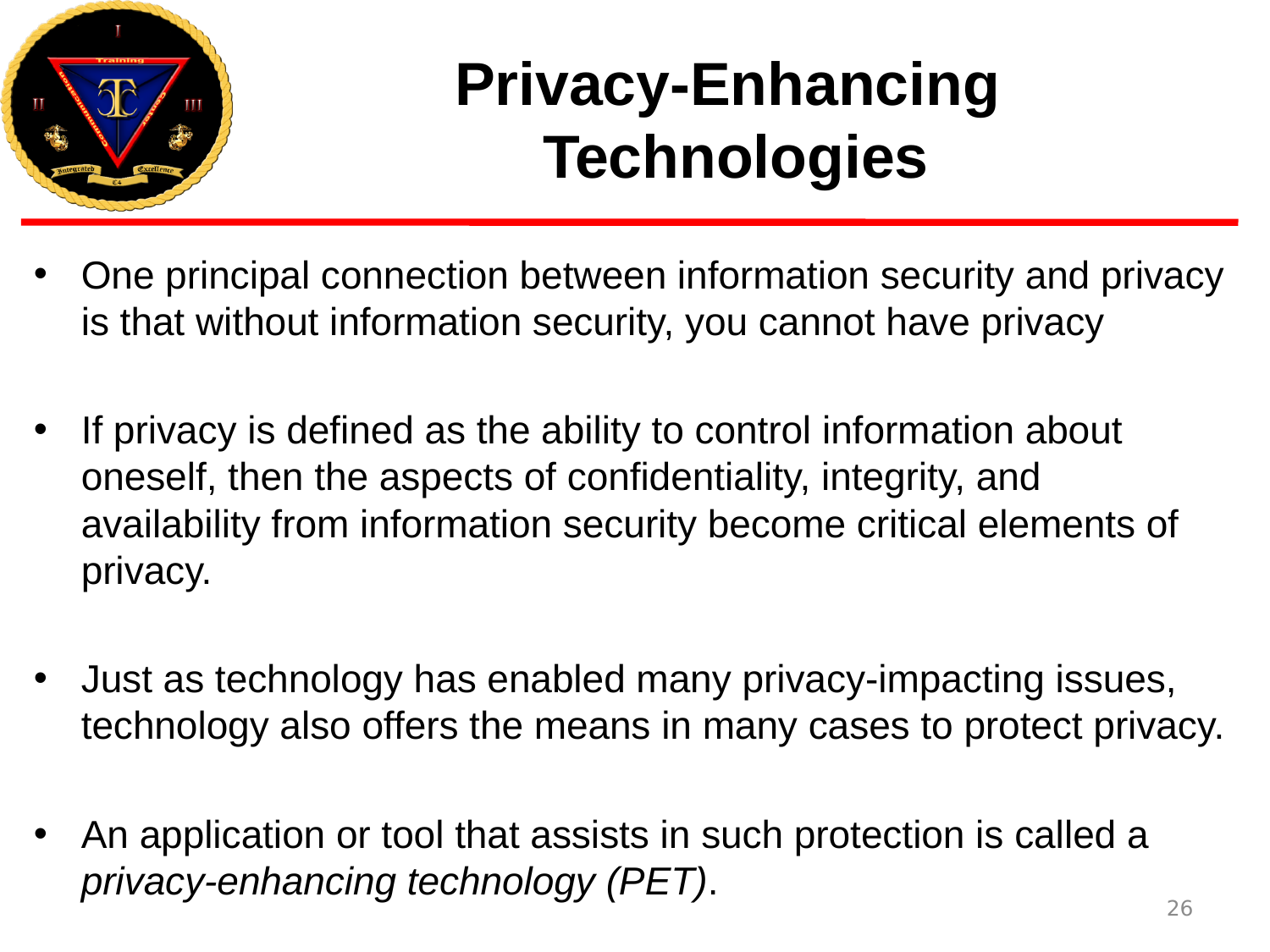

# Privacy-Enhancing Technologies
One principal connection between information security and privacy is that without information security, you cannot have privacy

If privacy is defined as the ability to control information about oneself, then the aspects of confidentiality, integrity, and availability from information security become critical elements of privacy.

Just as technology has enabled many privacy-impacting issues, technology also offers the means in many cases to protect privacy.

An application or tool that assists in such protection is called a privacy-enhancing technology (PET).
26